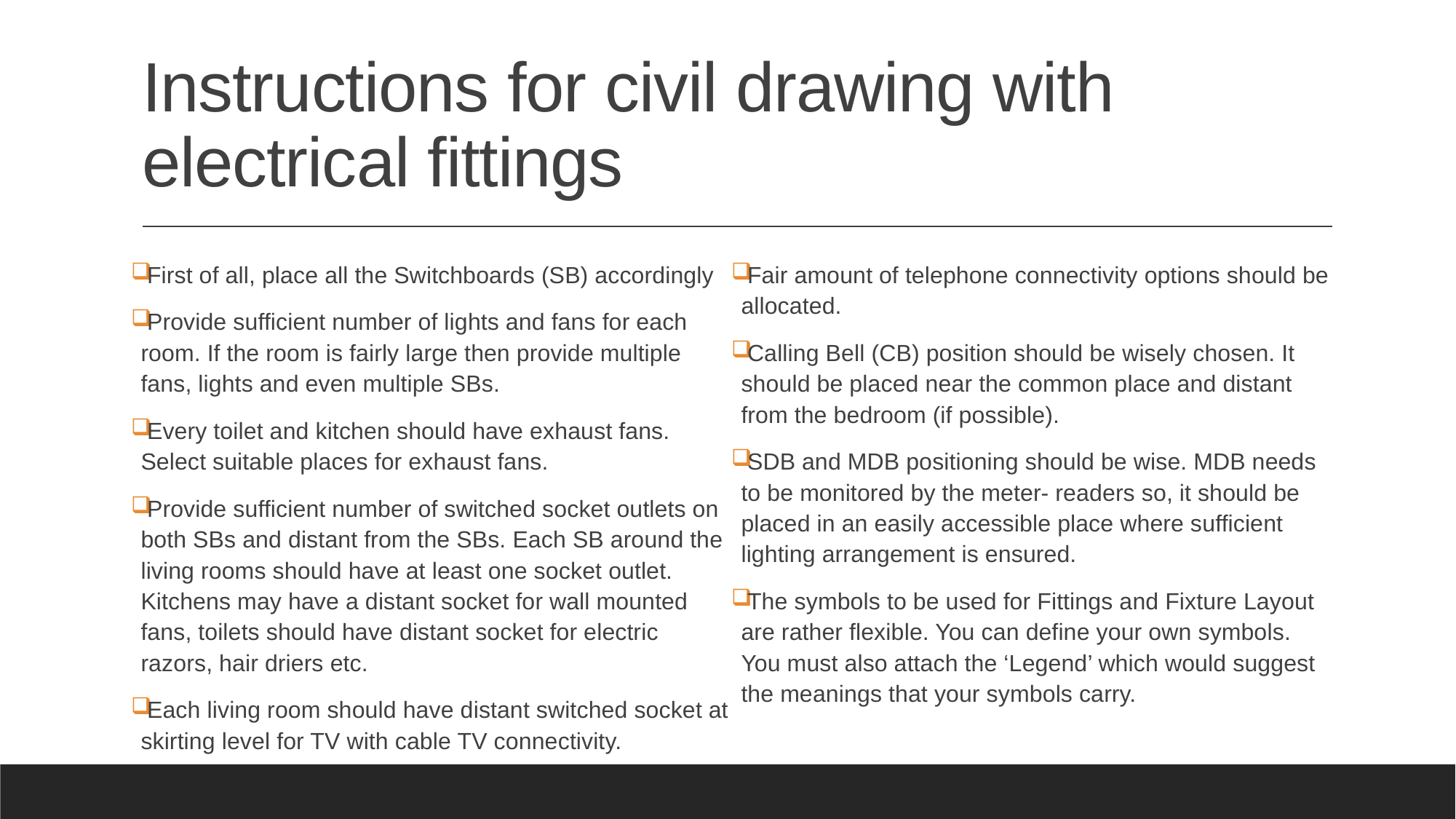

# Instructions for civil drawing with electrical fittings
First of all, place all the Switchboards (SB) accordingly
Provide sufficient number of lights and fans for each room. If the room is fairly large then provide multiple fans, lights and even multiple SBs.
Every toilet and kitchen should have exhaust fans. Select suitable places for exhaust fans.
Provide sufficient number of switched socket outlets on both SBs and distant from the SBs. Each SB around the living rooms should have at least one socket outlet. Kitchens may have a distant socket for wall mounted fans, toilets should have distant socket for electric razors, hair driers etc.
Each living room should have distant switched socket at skirting level for TV with cable TV connectivity.
Fair amount of telephone connectivity options should be allocated.
Calling Bell (CB) position should be wisely chosen. It should be placed near the common place and distant from the bedroom (if possible).
SDB and MDB positioning should be wise. MDB needs to be monitored by the meter- readers so, it should be placed in an easily accessible place where sufficient lighting arrangement is ensured.
The symbols to be used for Fittings and Fixture Layout are rather flexible. You can define your own symbols. You must also attach the ‘Legend’ which would suggest the meanings that your symbols carry.